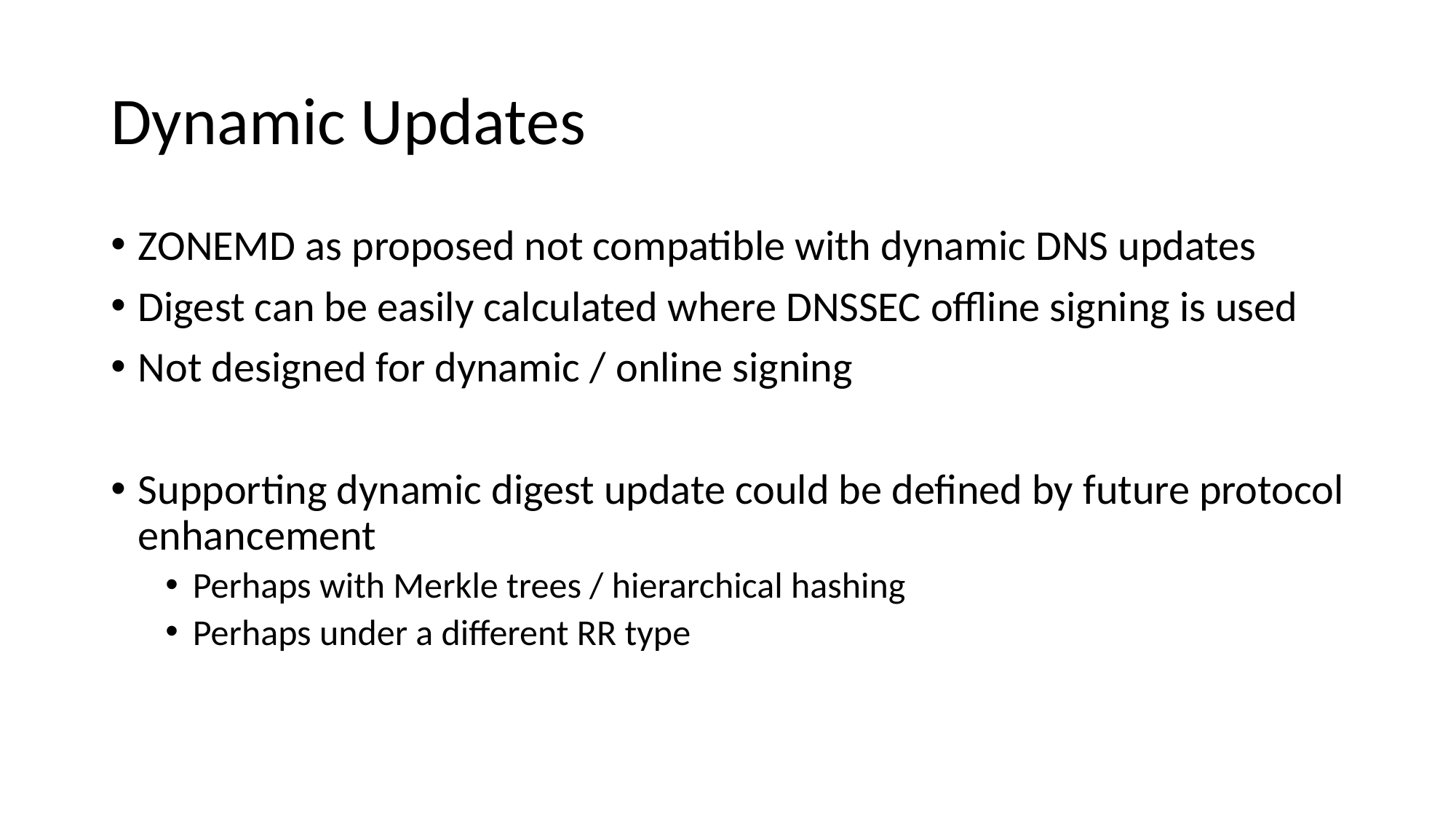

# Dynamic Updates
ZONEMD as proposed not compatible with dynamic DNS updates
Digest can be easily calculated where DNSSEC offline signing is used
Not designed for dynamic / online signing

Supporting dynamic digest update could be defined by future protocol enhancement
Perhaps with Merkle trees / hierarchical hashing
Perhaps under a different RR type